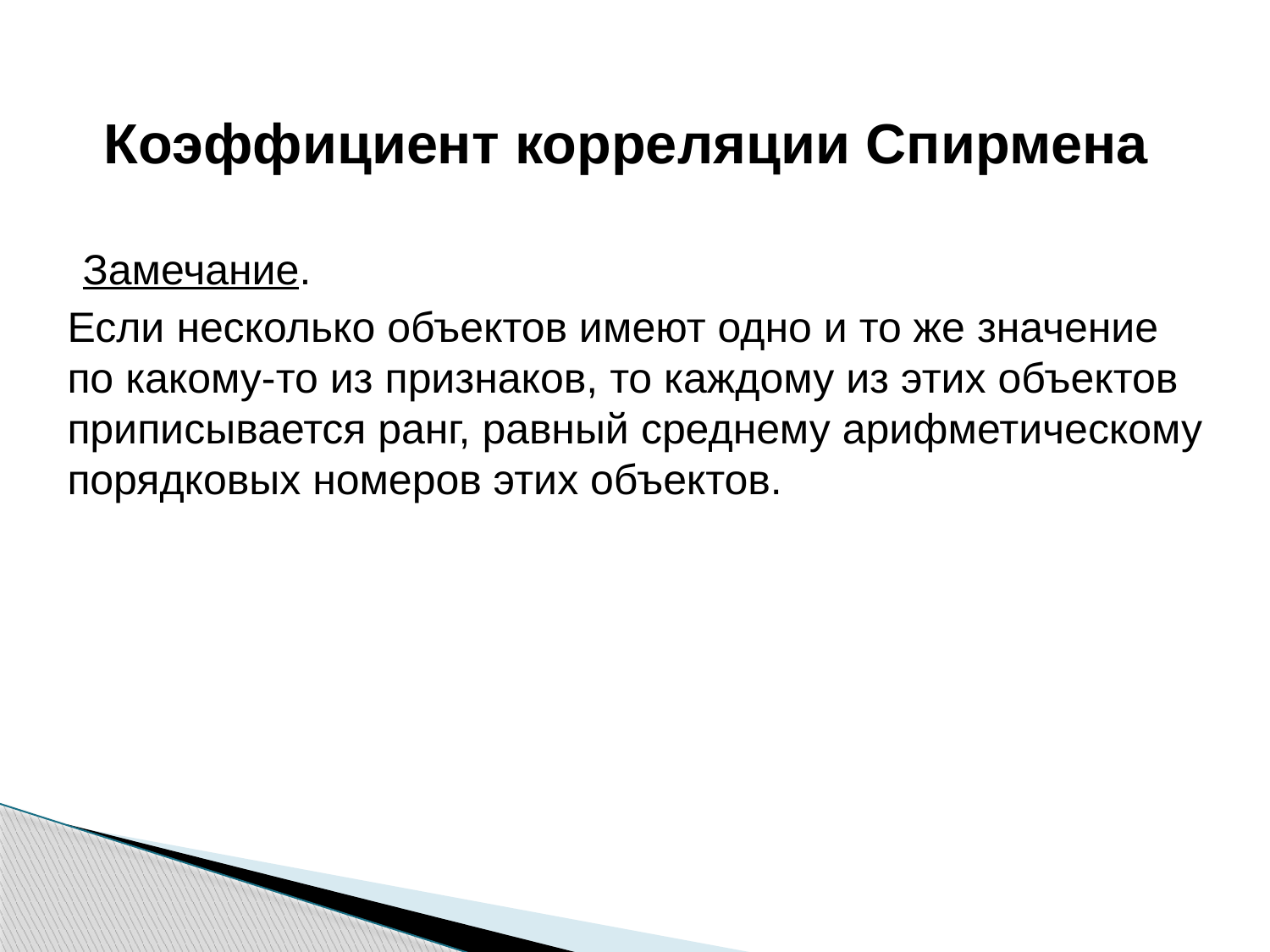

# Коэффициент корреляции Спирмена
Замечание.
Если несколько объектов имеют одно и то же значение по какому-то из признаков, то каждому из этих объектов приписывается ранг, равный среднему арифметическому порядковых номеров этих объектов.